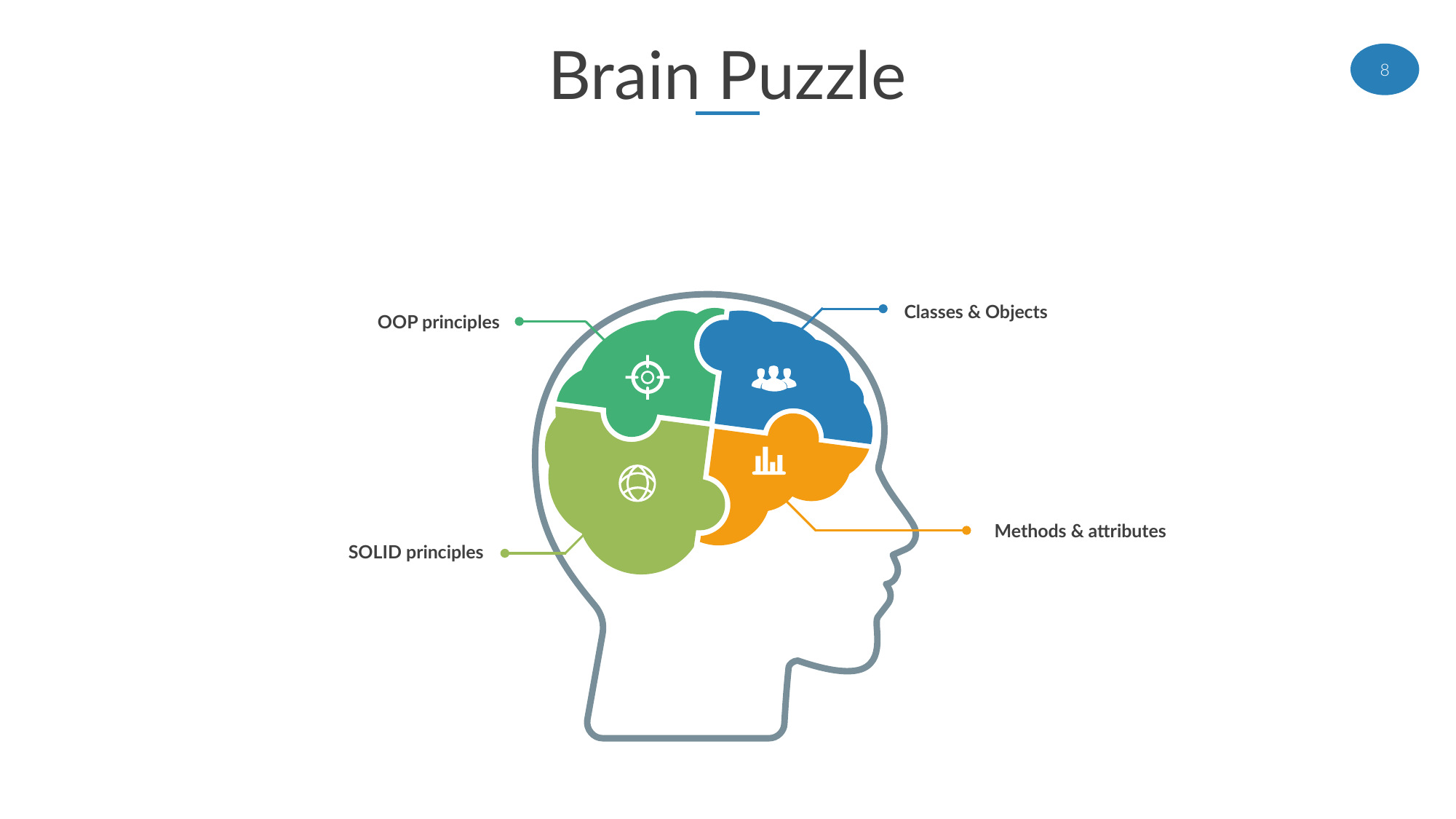

# Brain Puzzle
8

Classes & Objects
OOP principles

Methods & attributes
SOLID principles